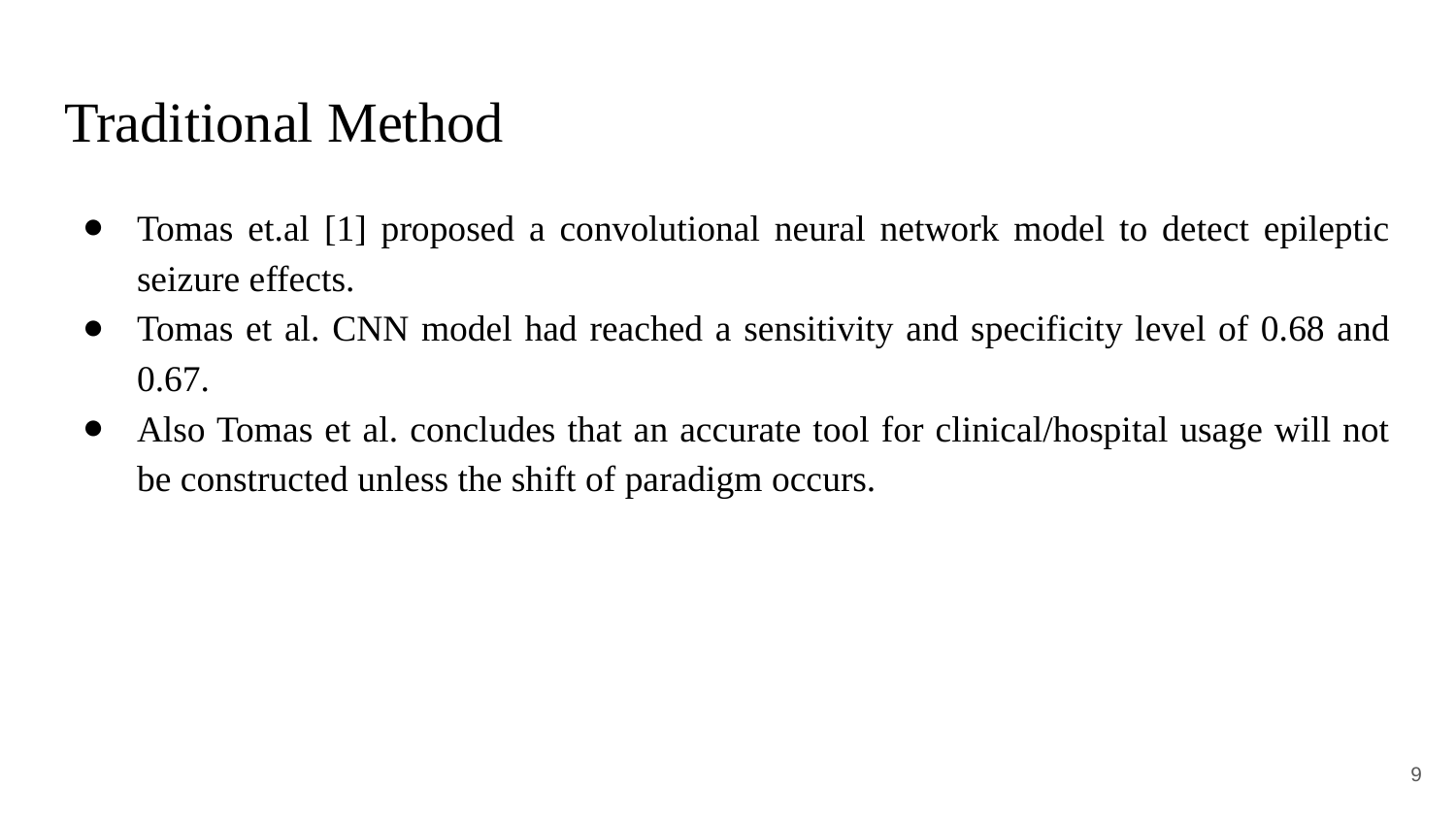

# Traditional Method
Tomas et.al [1] proposed a convolutional neural network model to detect epileptic seizure effects.
Tomas et al. CNN model had reached a sensitivity and specificity level of 0.68 and 0.67.
Also Tomas et al. concludes that an accurate tool for clinical/hospital usage will not be constructed unless the shift of paradigm occurs.

9